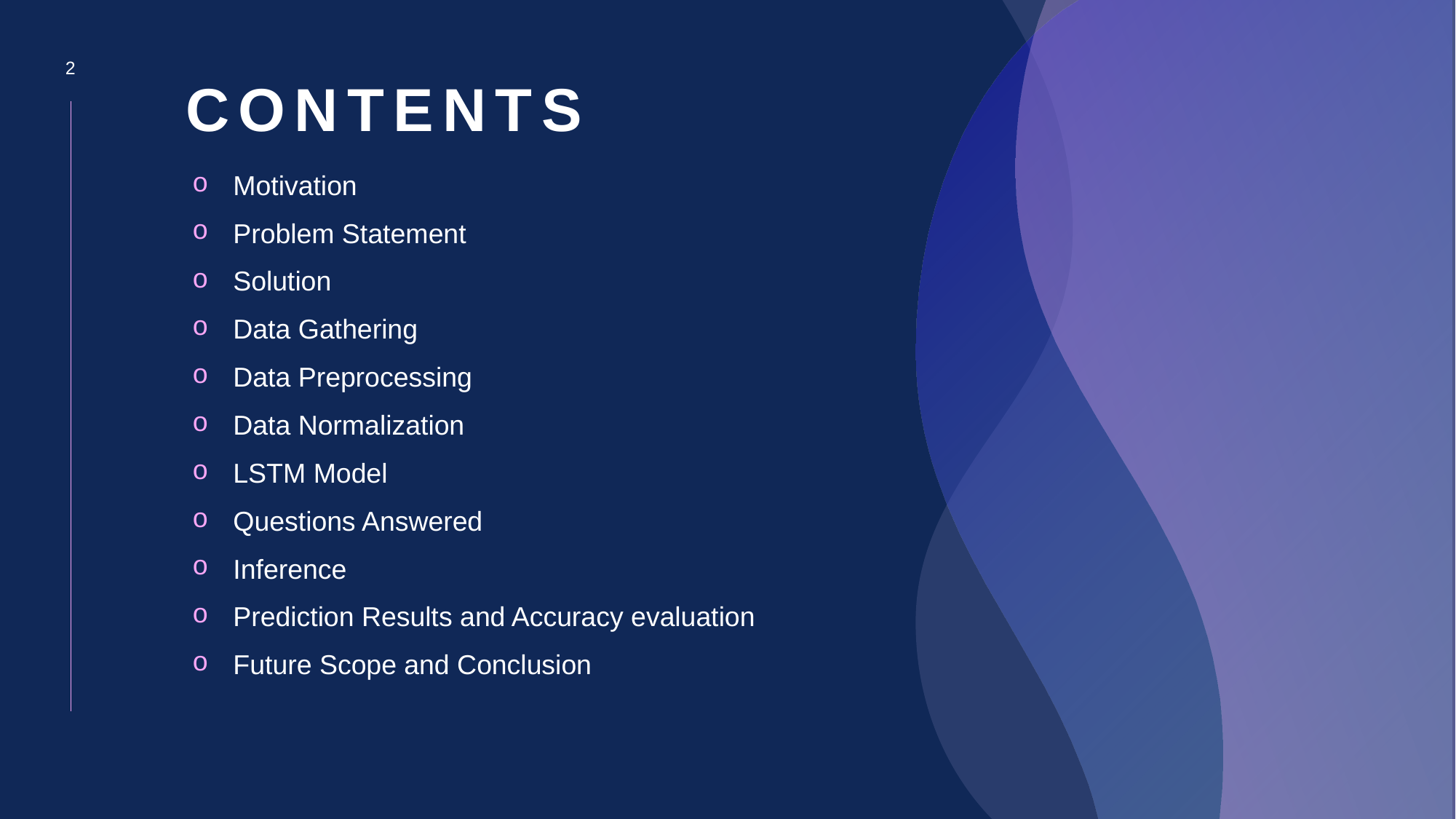

# CONTENTS
2
Motivation
Problem Statement
Solution
Data Gathering
Data Preprocessing
Data Normalization
LSTM Model
Questions Answered
Inference
Prediction Results and Accuracy evaluation
Future Scope and Conclusion